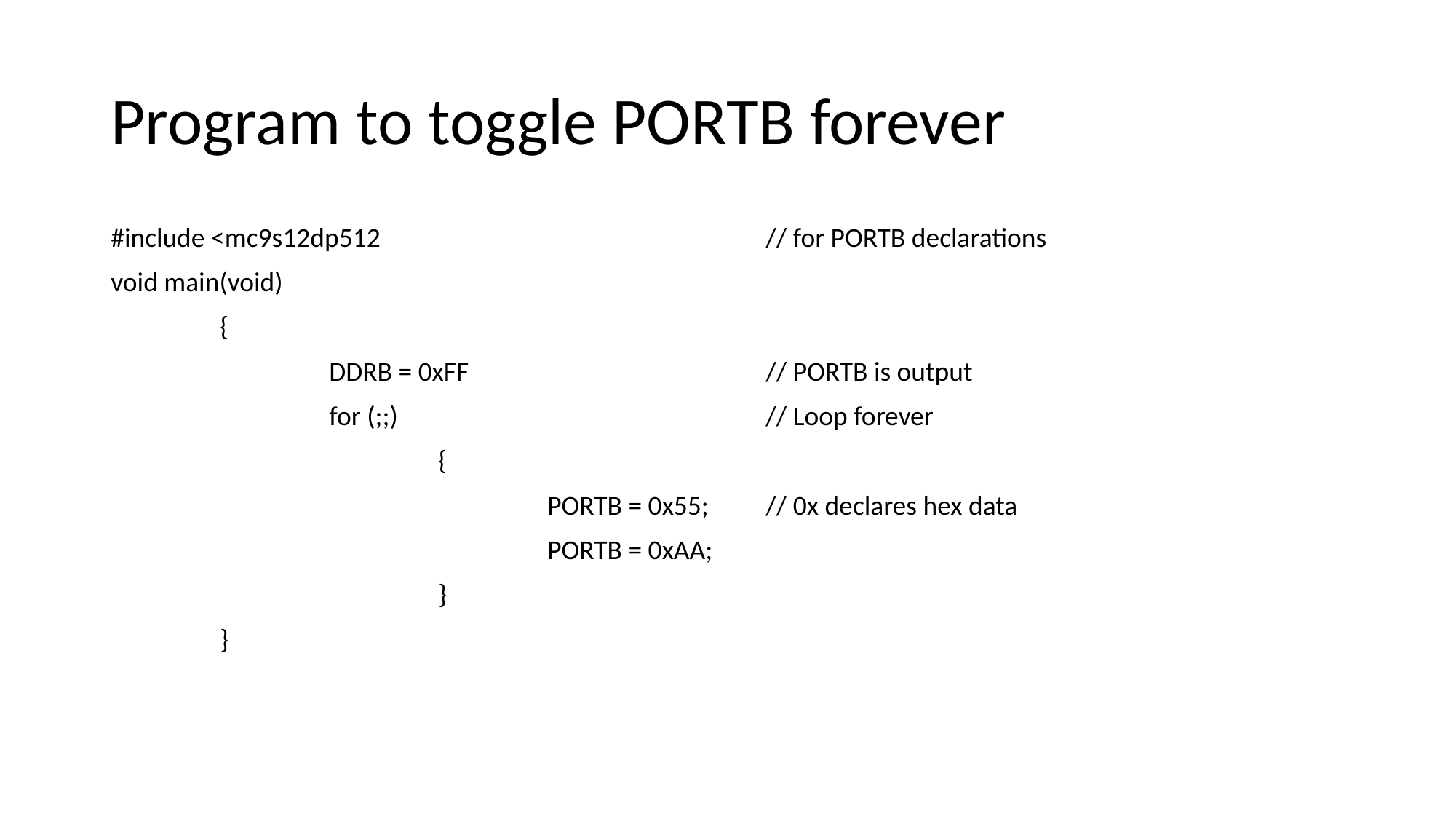

# Program to toggle PORTB forever
#include <mc9s12dp512				// for PORTB declarations
void main(void)
	{
		DDRB = 0xFF			// PORTB is output
		for (;;)				// Loop forever
			{
				PORTB = 0x55;	// 0x declares hex data
				PORTB = 0xAA;
			}
	}